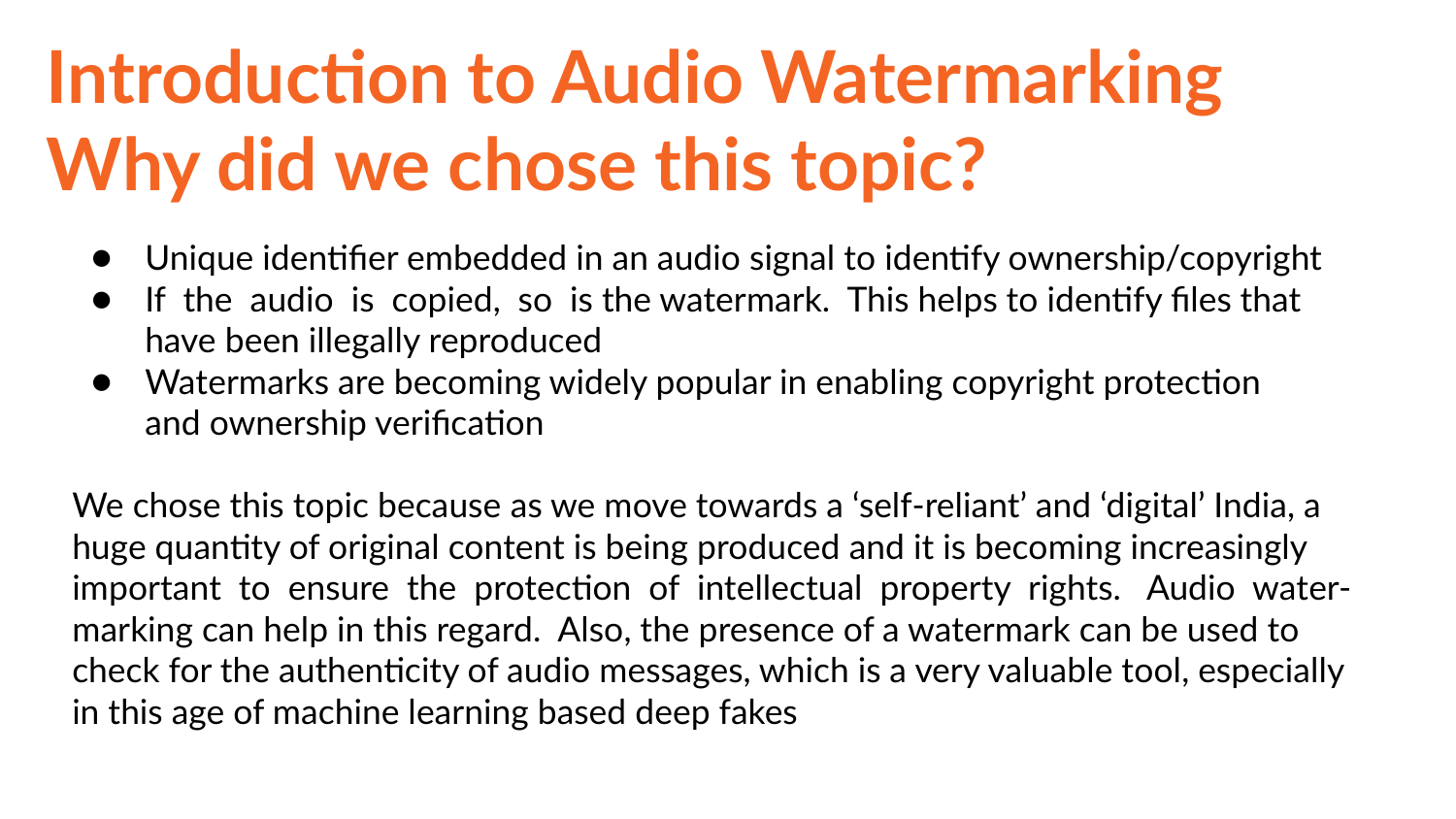

Introduction to Audio Watermarking
Why did we chose this topic?
Unique identifier embedded in an audio signal to identify ownership/copyright
If  the  audio  is  copied,  so  is the watermark.  This helps to identify files that have been illegally reproduced
Watermarks are becoming widely popular in enabling copyright protection
and ownership verification

We chose this topic because as we move towards a ‘self-reliant’ and ‘digital’ India, a
huge quantity of original content is being produced and it is becoming increasingly
important  to  ensure  the  protection  of  intellectual  property  rights.   Audio  water-
marking can help in this regard.  Also, the presence of a watermark can be used to
check for the authenticity of audio messages, which is a very valuable tool, especially
in this age of machine learning based deep fakes